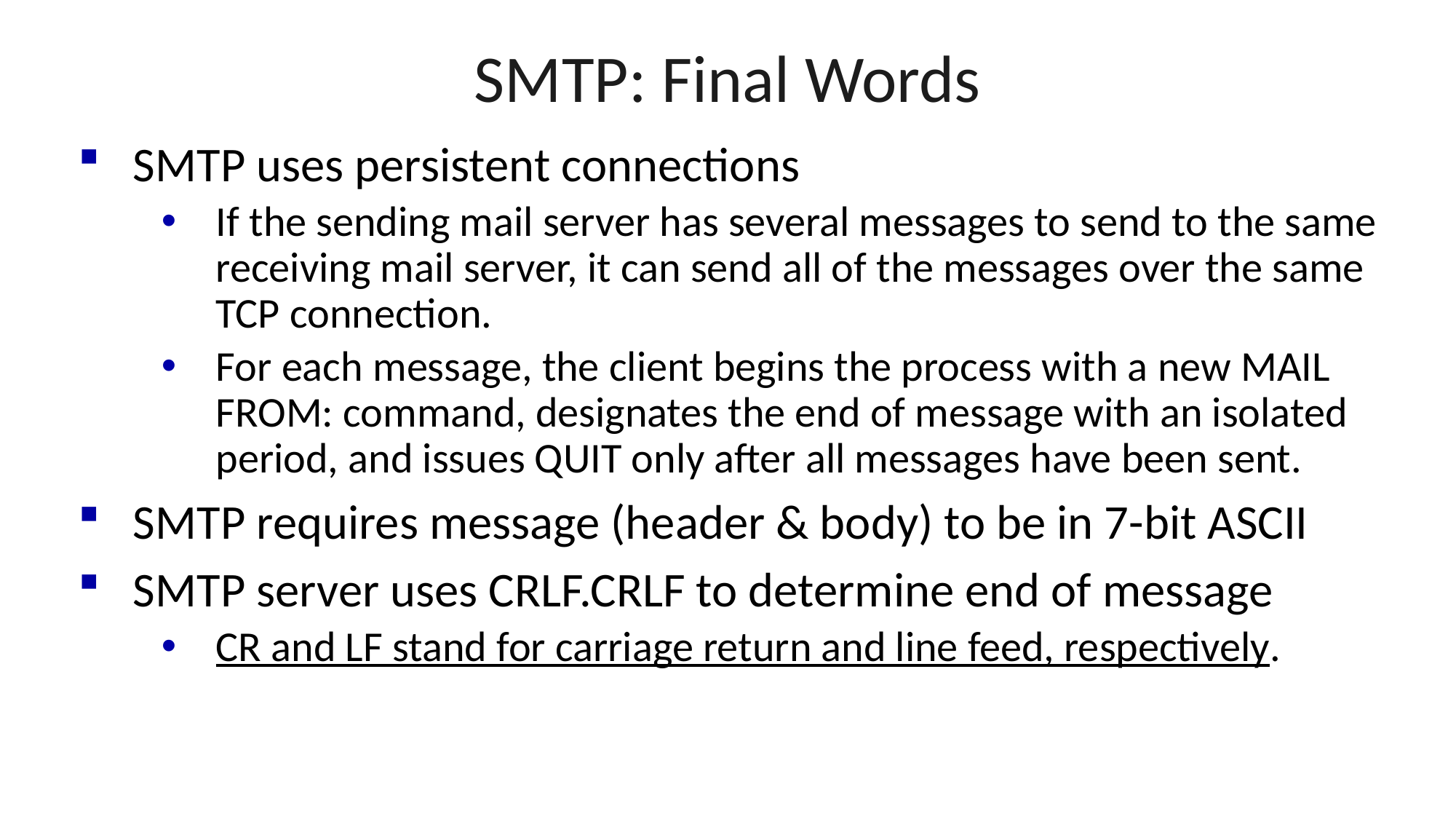

# SMTP: Final Words
SMTP uses persistent connections
If the sending mail server has several messages to send to the same receiving mail server, it can send all of the messages over the same TCP connection.
For each message, the client begins the process with a new MAIL FROM: command, designates the end of message with an isolated period, and issues QUIT only after all messages have been sent.
SMTP requires message (header & body) to be in 7-bit ASCII
SMTP server uses CRLF.CRLF to determine end of message
CR and LF stand for carriage return and line feed, respectively.